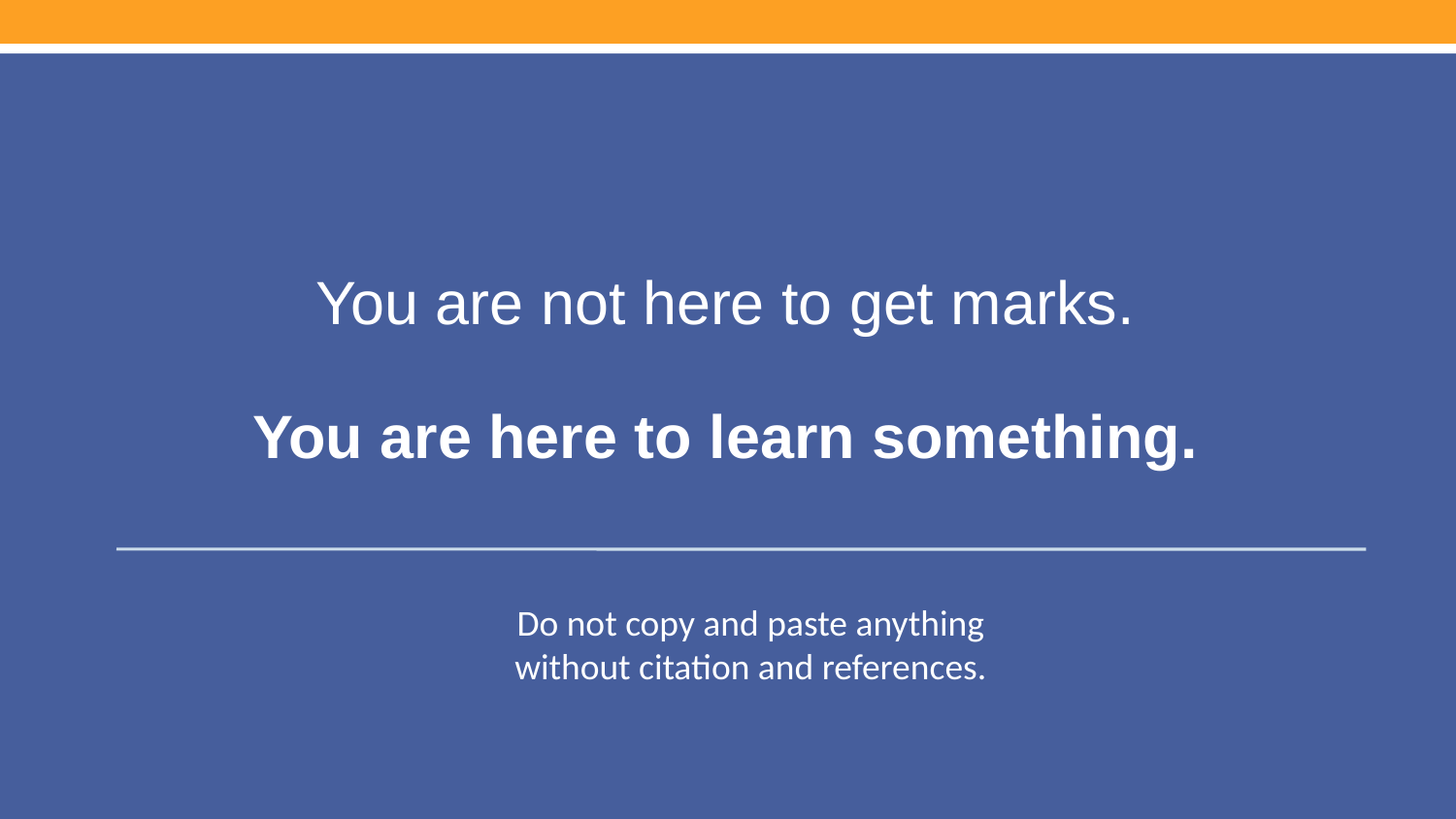

You are not here to get marks.
You are here to learn something.
Do not copy and paste anything
without citation and references.